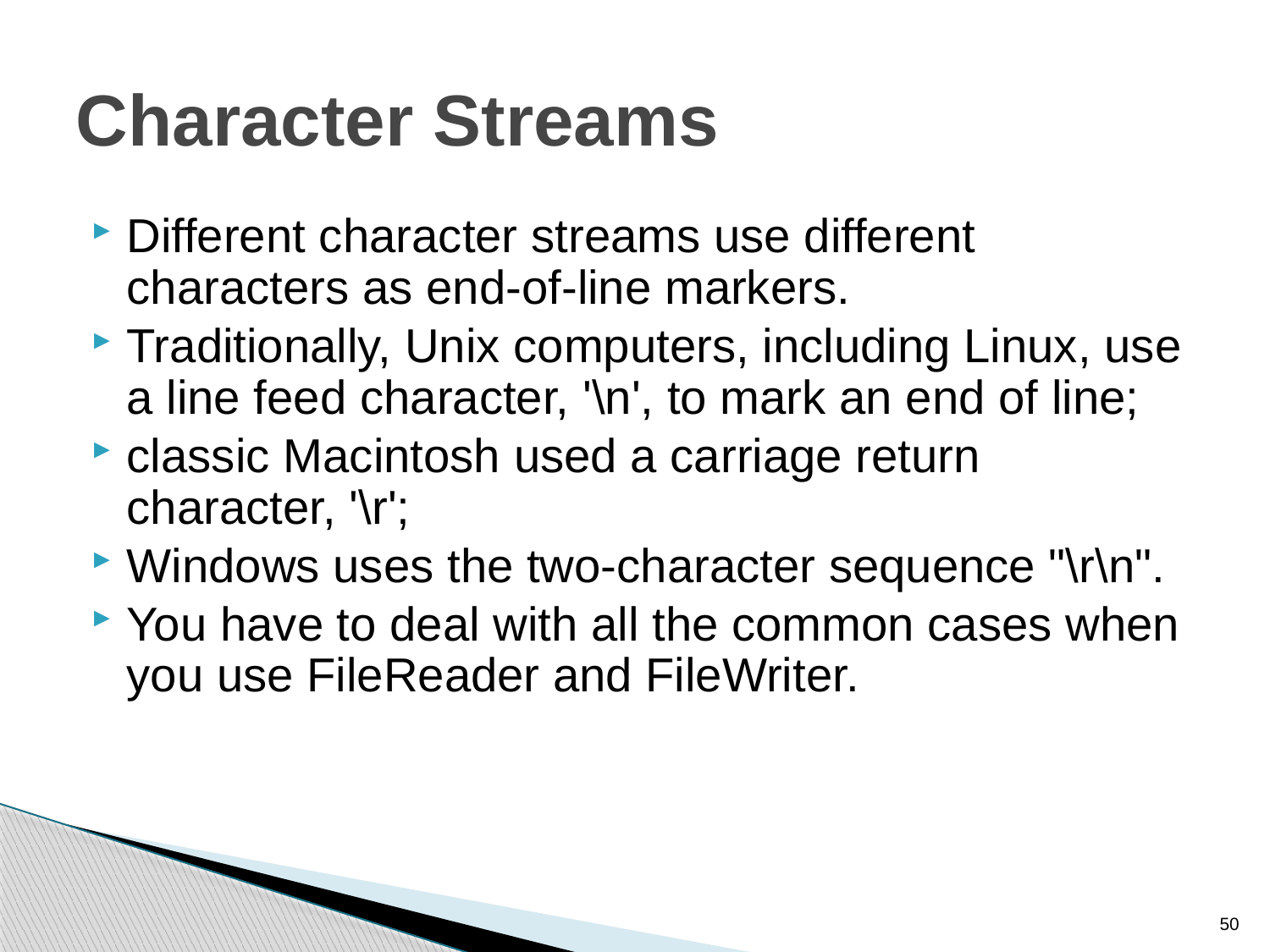

# Character Streams
Different character streams use different characters as end-of-line markers.
Traditionally, Unix computers, including Linux, use a line feed character, '\n', to mark an end of line;
classic Macintosh used a carriage return character, '\r';
Windows uses the two-character sequence "\r\n".
You have to deal with all the common cases when you use FileReader and FileWriter.

50